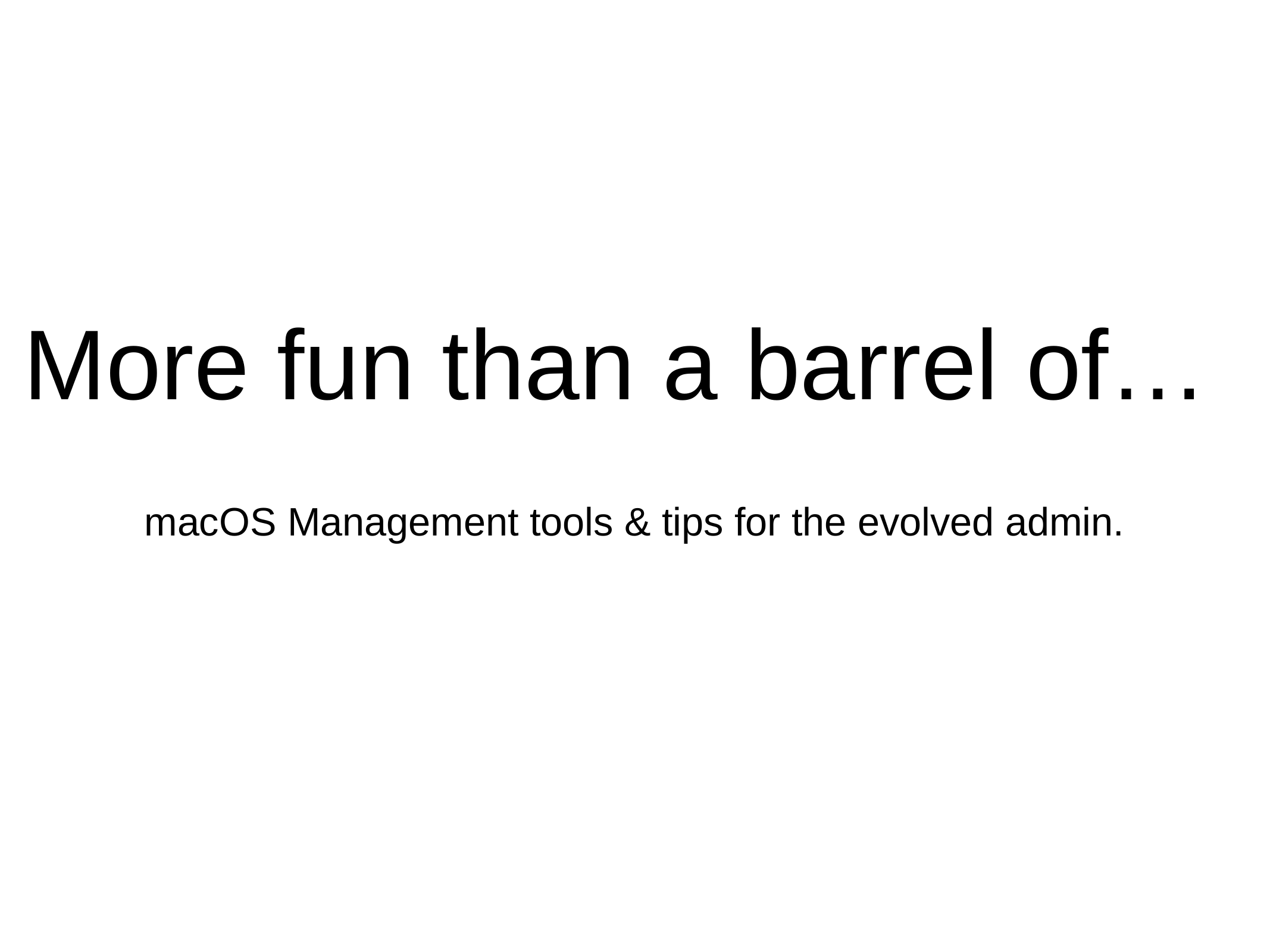

# More fun than a barrel of…
macOS Management tools & tips for the evolved admin.